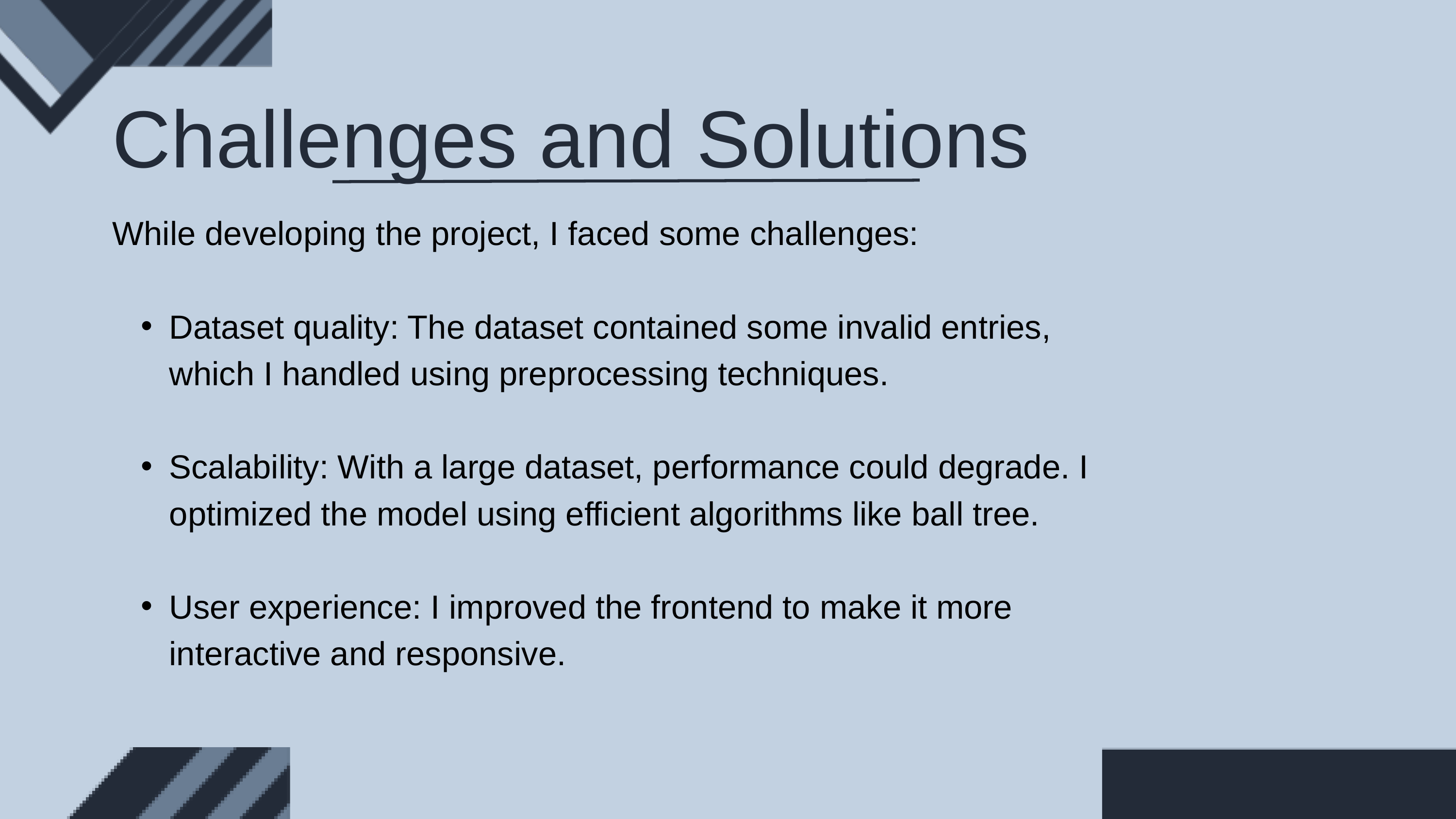

Challenges and Solutions

While developing the project, I faced some challenges:

Dataset quality: The dataset contained some invalid entries, which I handled using preprocessing techniques.

Scalability: With a large dataset, performance could degrade. I optimized the model using efficient algorithms like ball tree.

User experience: I improved the frontend to make it more interactive and responsive.